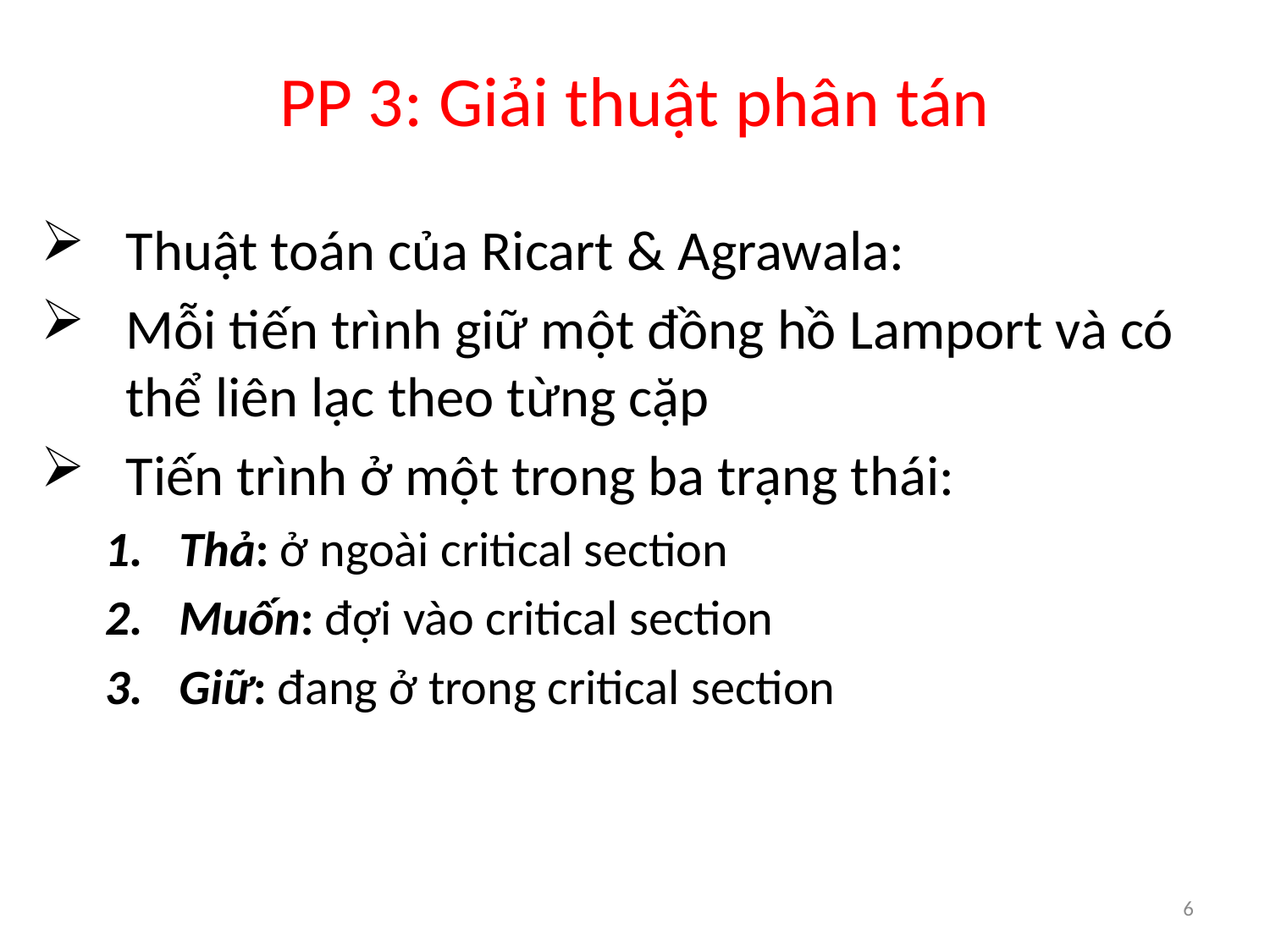

# PP 3: Giải thuật phân tán
Thuật toán của Ricart & Agrawala:
Mỗi tiến trình giữ một đồng hồ Lamport và có thể liên lạc theo từng cặp
Tiến trình ở một trong ba trạng thái:
Thả: ở ngoài critical section
Muốn: đợi vào critical section
Giữ: đang ở trong critical section
6